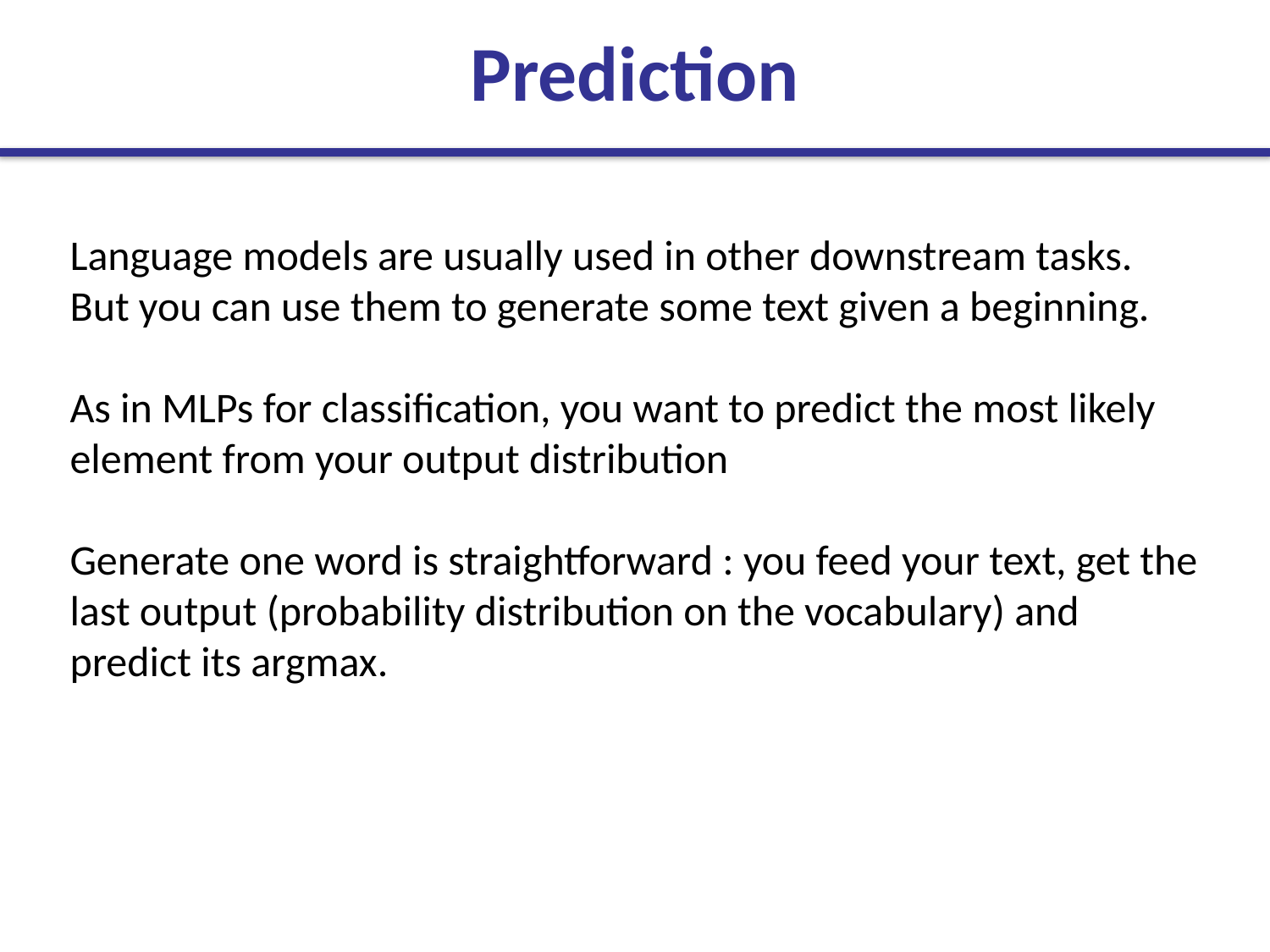

Prediction
Language models are usually used in other downstream tasks. But you can use them to generate some text given a beginning.

As in MLPs for classification, you want to predict the most likely element from your output distribution

Generate one word is straightforward : you feed your text, get the last output (probability distribution on the vocabulary) and predict its argmax.